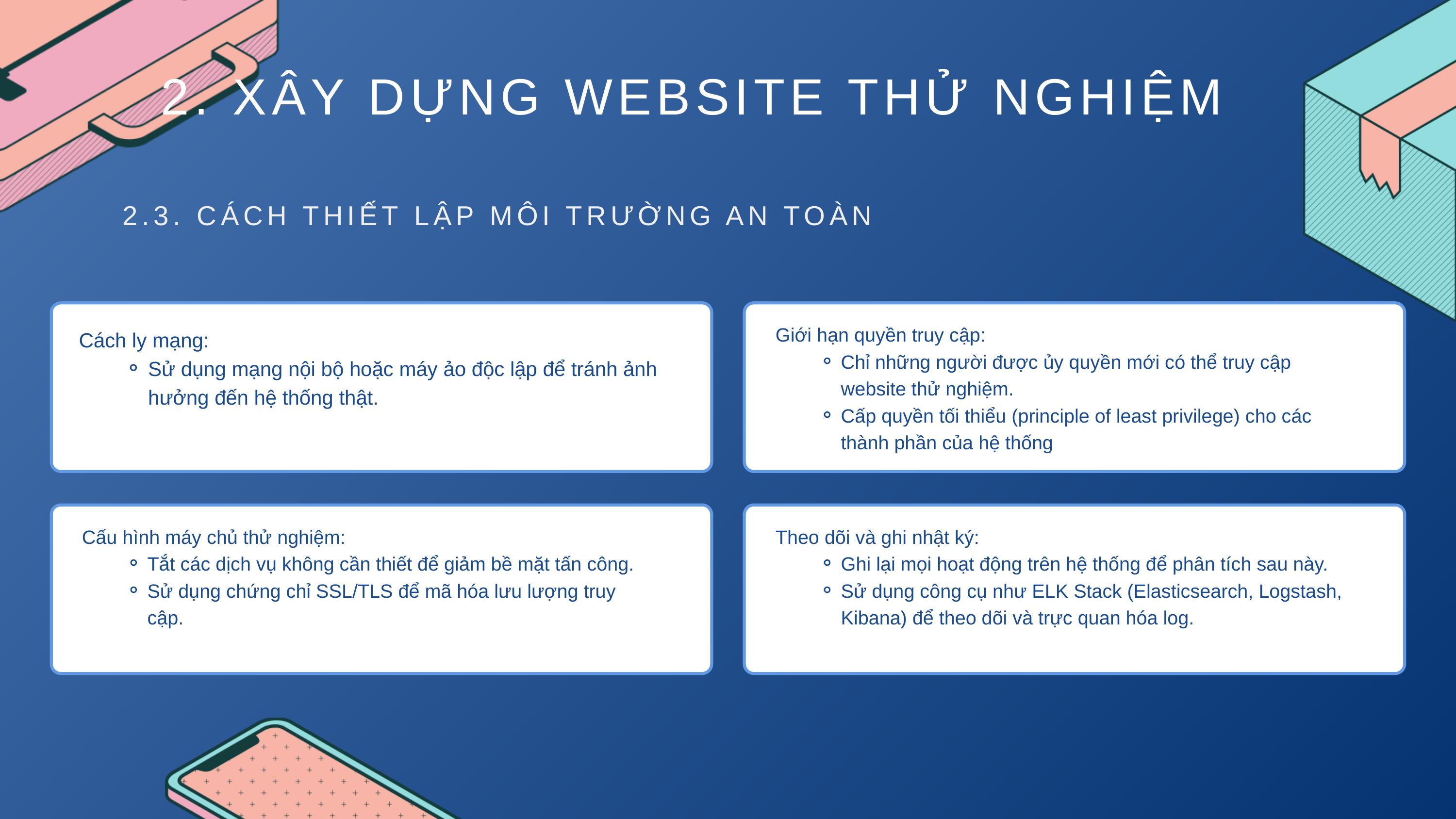

2. XÂY DỰNG WEBSITE THỬ NGHIỆM

2.3. CÁCH THIẾT LẬP MÔI TRƯỜNG AN TOÀN

Giới hạn quyền truy cập:
Chỉ những người được ủy quyền mới có thể truy cập website thử nghiệm.
Cấp quyền tối thiểu (principle of least privilege) cho các thành phần của hệ thống

Cách ly mạng:
Sử dụng mạng nội bộ hoặc máy ảo độc lập để tránh ảnh hưởng đến hệ thống thật.

Cấu hình máy chủ thử nghiệm:
Tắt các dịch vụ không cần thiết để giảm bề mặt tấn công.
Sử dụng chứng chỉ SSL/TLS để mã hóa lưu lượng truy cập.

Theo dõi và ghi nhật ký:
Ghi lại mọi hoạt động trên hệ thống để phân tích sau này.
Sử dụng công cụ như ELK Stack (Elasticsearch, Logstash, Kibana) để theo dõi và trực quan hóa log.